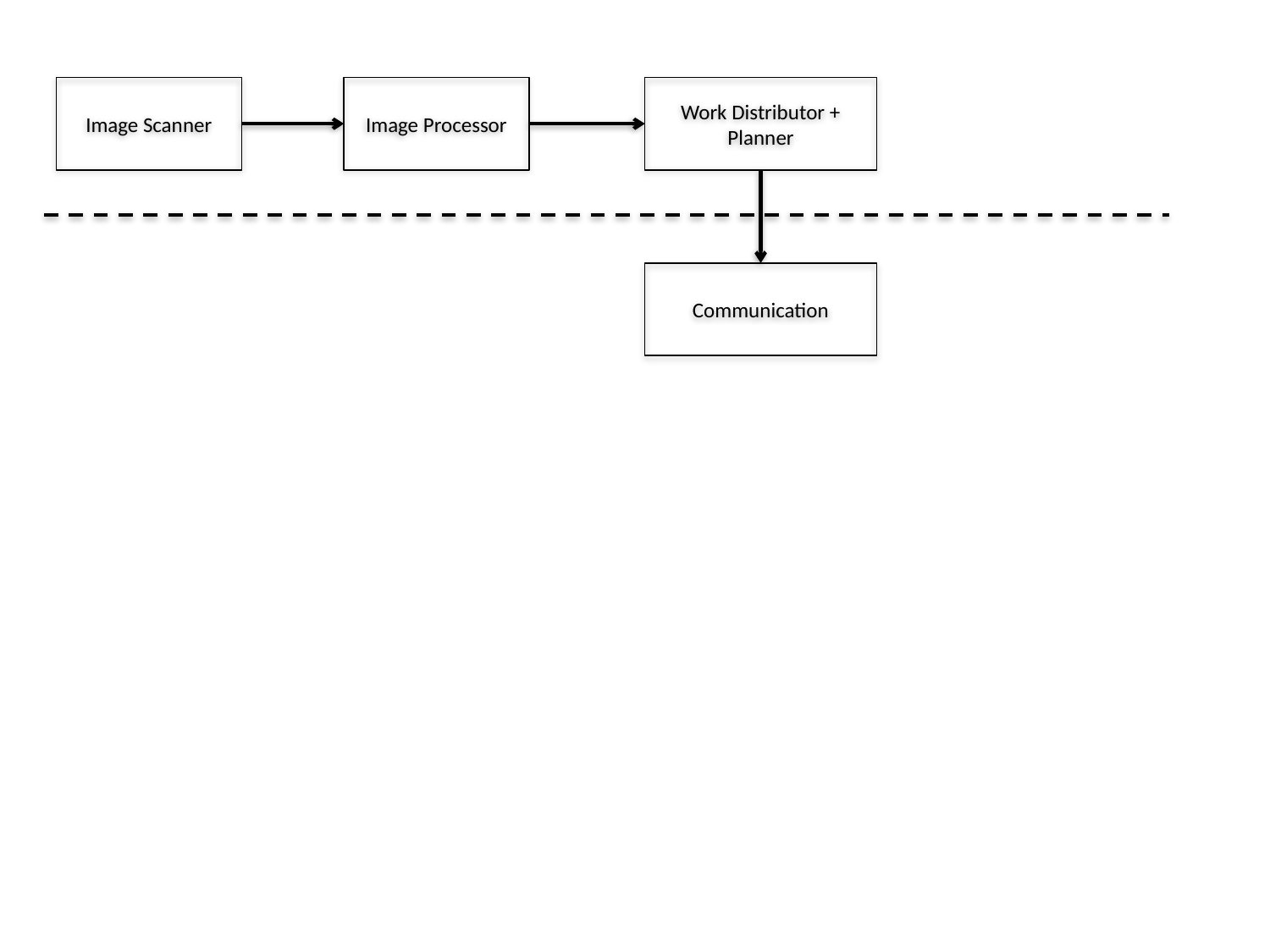

Image Scanner
Image Processor
Work Distributor + Planner
Communication